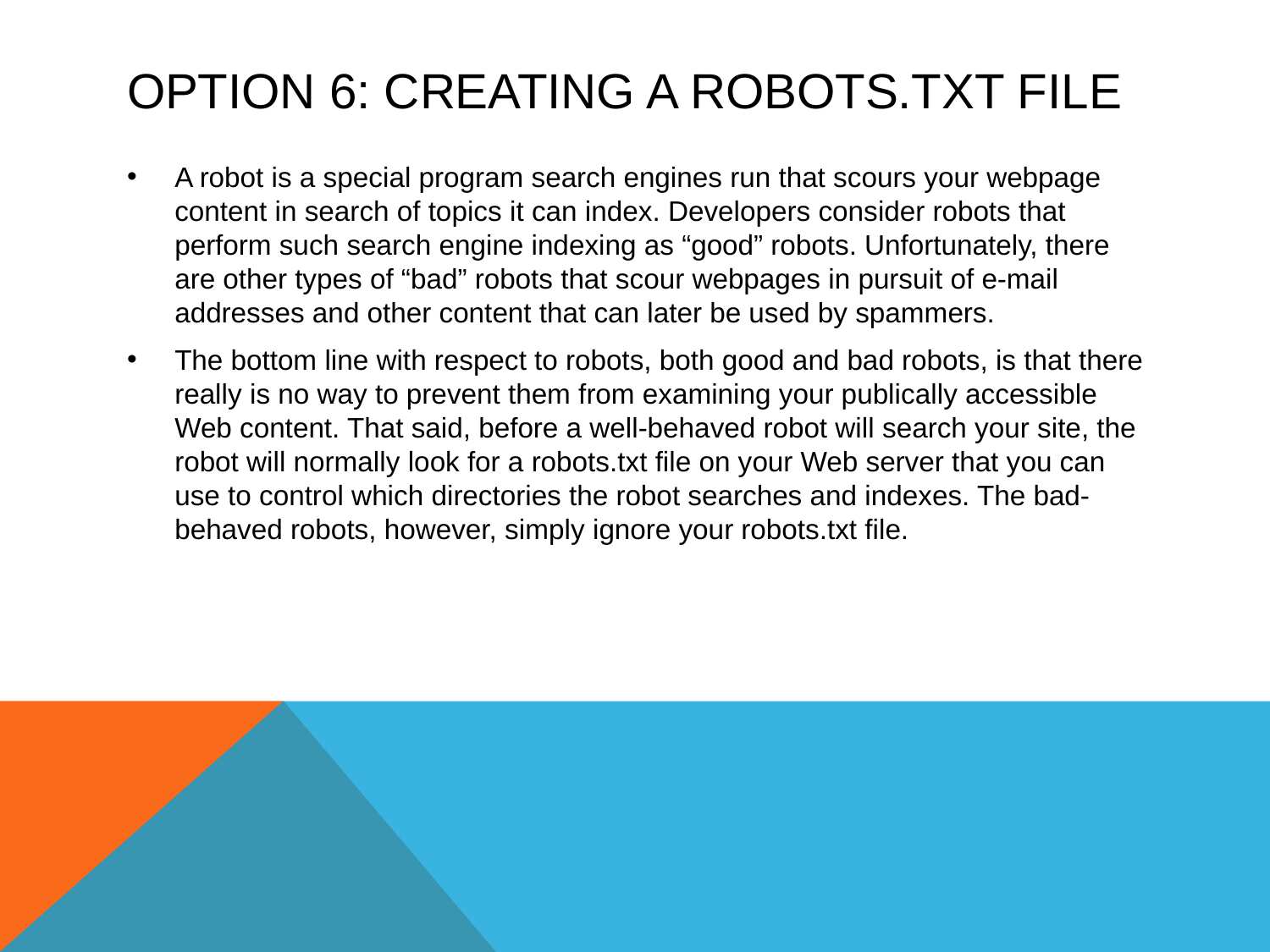

# Option 6: Creating a robots.txt File
A robot is a special program search engines run that scours your webpage content in search of topics it can index. Developers consider robots that perform such search engine indexing as “good” robots. Unfortunately, there are other types of “bad” robots that scour webpages in pursuit of e-mail addresses and other content that can later be used by spammers.
The bottom line with respect to robots, both good and bad robots, is that there really is no way to prevent them from examining your publically accessible Web content. That said, before a well-behaved robot will search your site, the robot will normally look for a robots.txt file on your Web server that you can use to control which directories the robot searches and indexes. The bad-behaved robots, however, simply ignore your robots.txt file.